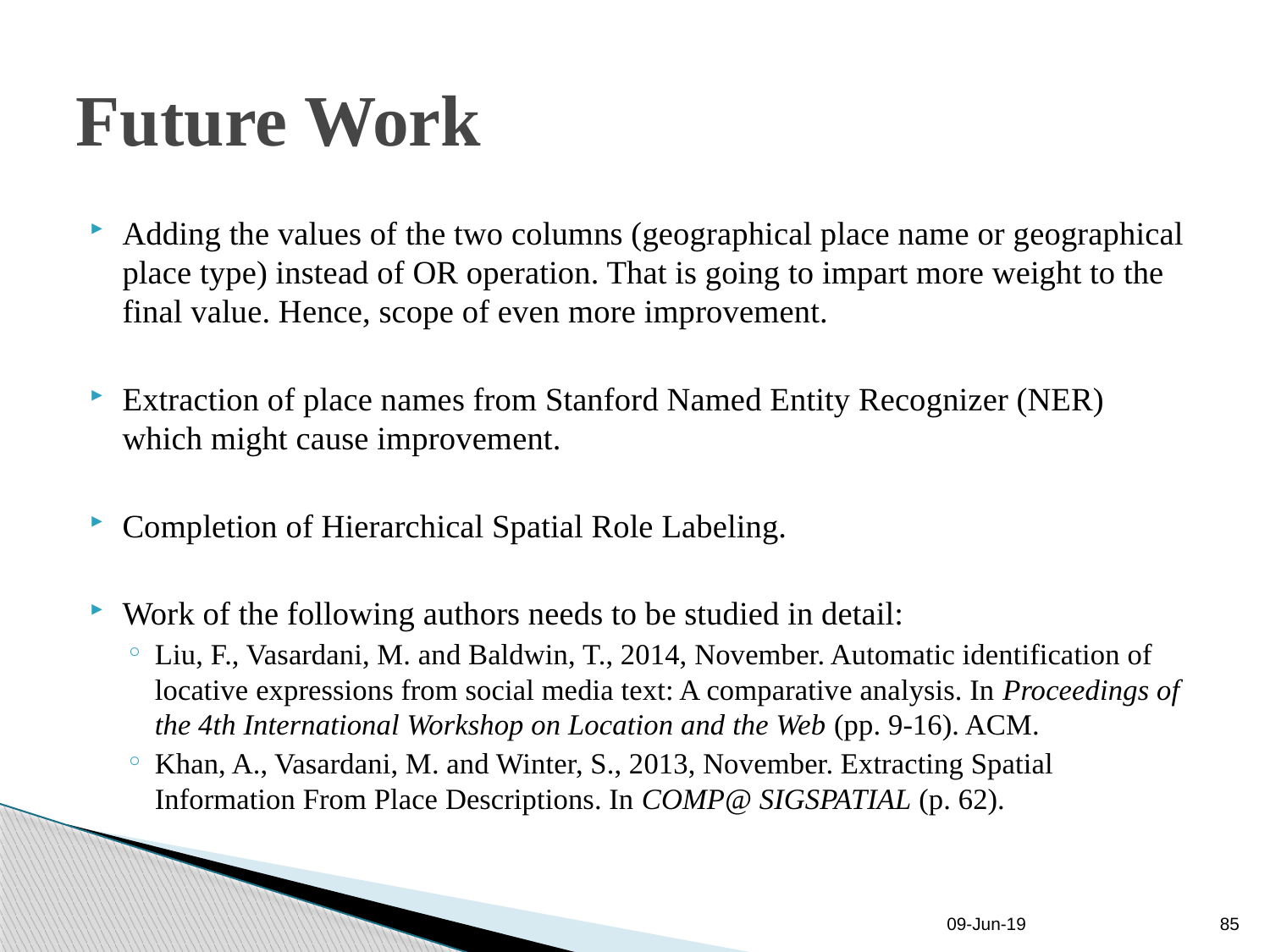

# Future Work
Adding the values of the two columns (geographical place name or geographical place type) instead of OR operation. That is going to impart more weight to the final value. Hence, scope of even more improvement.

Extraction of place names from Stanford Named Entity Recognizer (NER) which might cause improvement.

Completion of Hierarchical Spatial Role Labeling.

Work of the following authors needs to be studied in detail:
Liu, F., Vasardani, M. and Baldwin, T., 2014, November. Automatic identification of locative expressions from social media text: A comparative analysis. In Proceedings of the 4th International Workshop on Location and the Web (pp. 9-16). ACM.
Khan, A., Vasardani, M. and Winter, S., 2013, November. Extracting Spatial Information From Place Descriptions. In COMP@ SIGSPATIAL (p. 62).

09-Jun-19
85